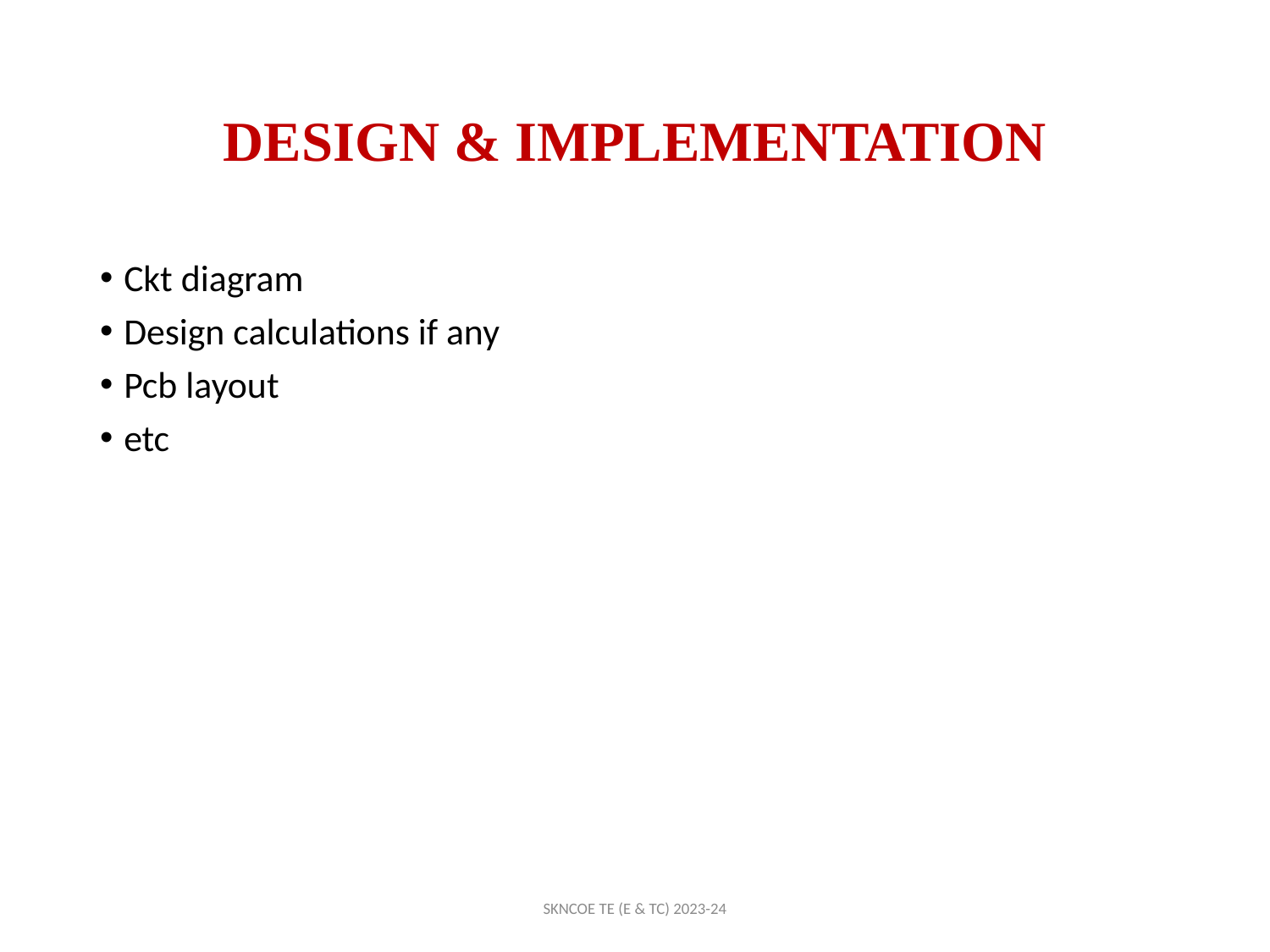

# DESIGN & IMPLEMENTATION
Ckt diagram
Design calculations if any
Pcb layout
etc

SKNCOE TE (E & TC) 2023-24
14